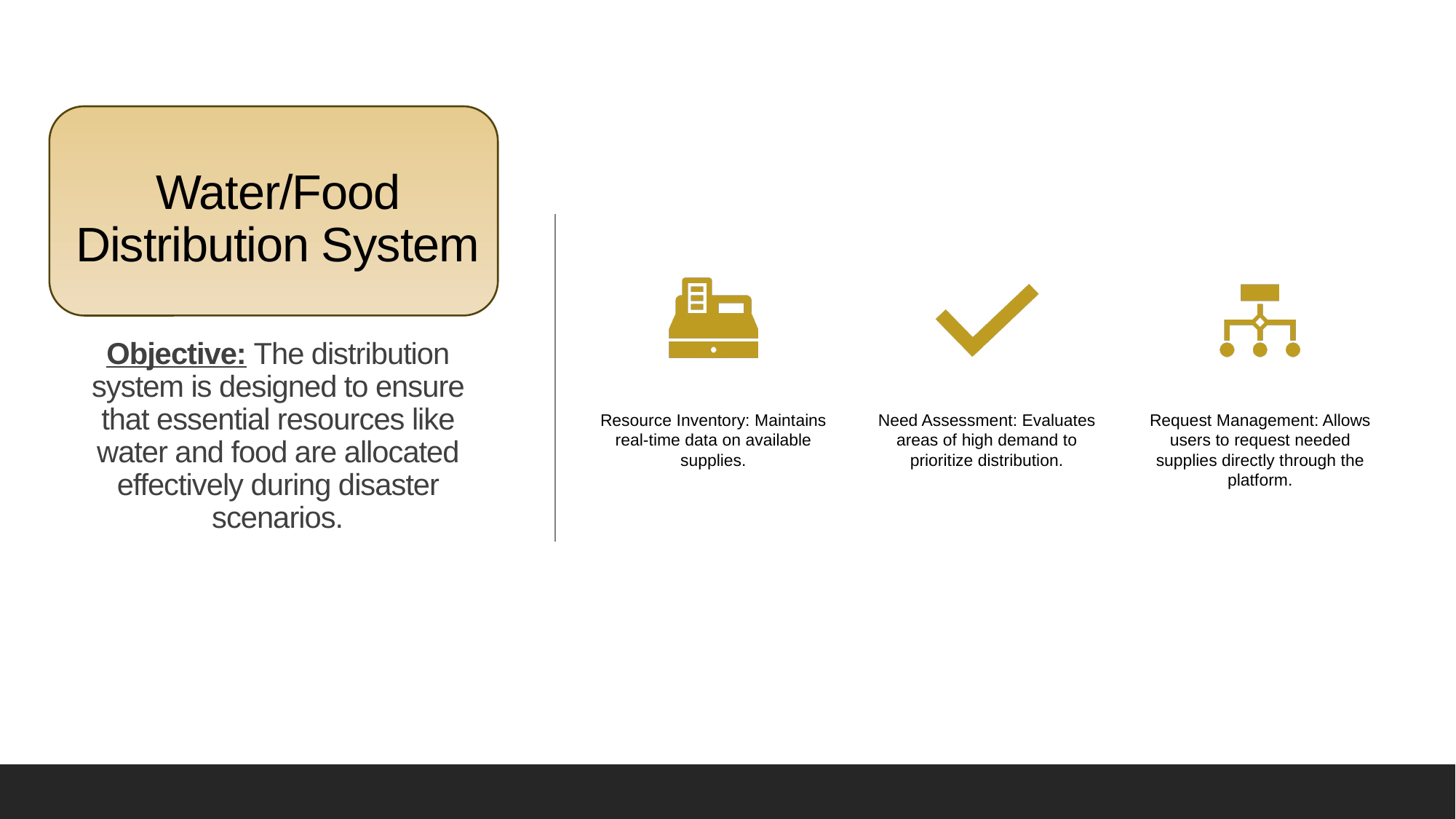

# Water/Food Distribution System Objective: The distribution system is designed to ensure that essential resources like water and food are allocated effectively during disaster scenarios.
Resource Inventory: Maintains real-time data on available supplies.
Need Assessment: Evaluates areas of high demand to prioritize distribution.
Request Management: Allows users to request needed supplies directly through the platform.